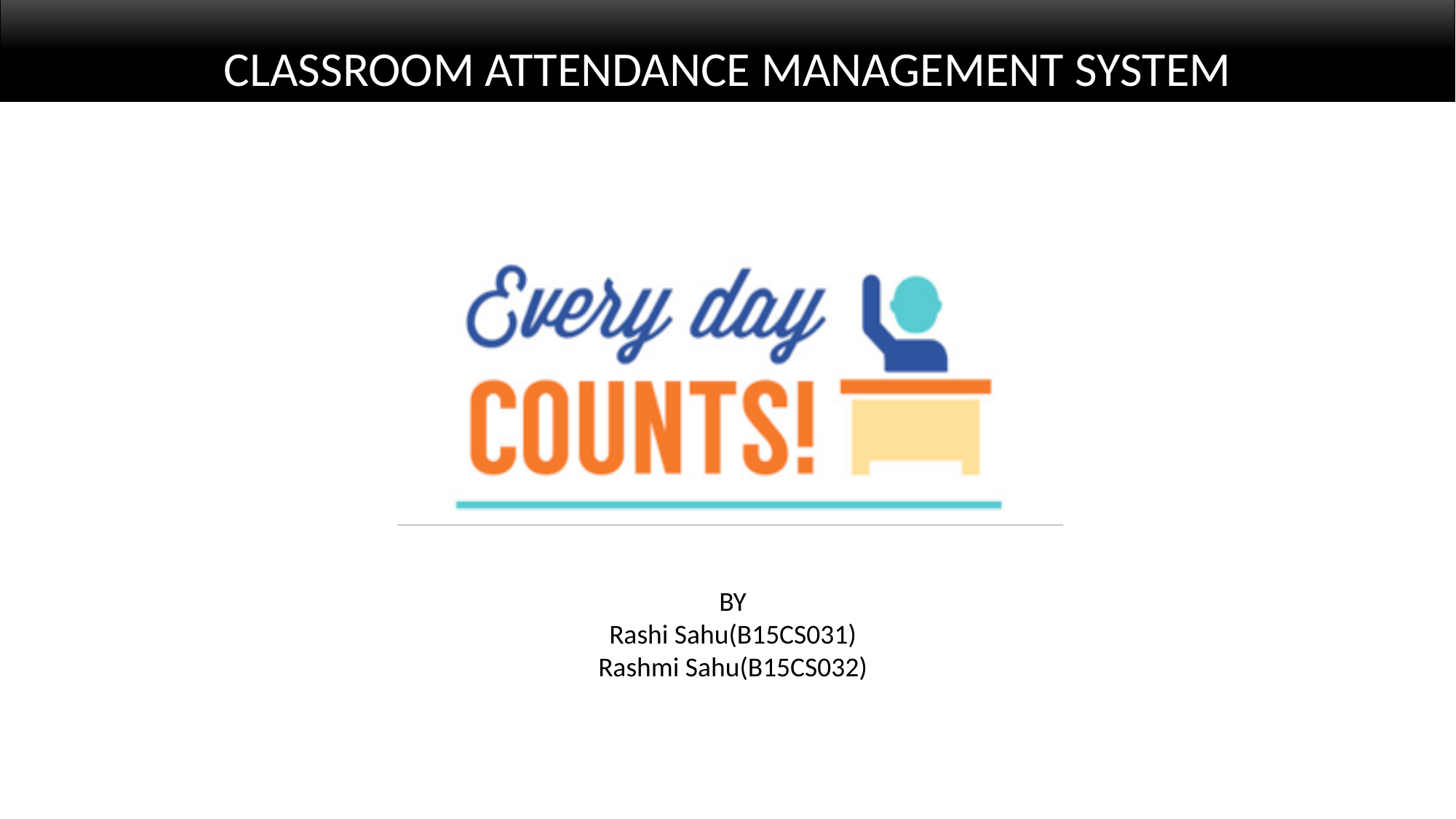

CLASSROOM ATTENDANCE MANAGEMENT SYSTEM

BY
Rashi Sahu(B15CS031)
Rashmi Sahu(B15CS032)